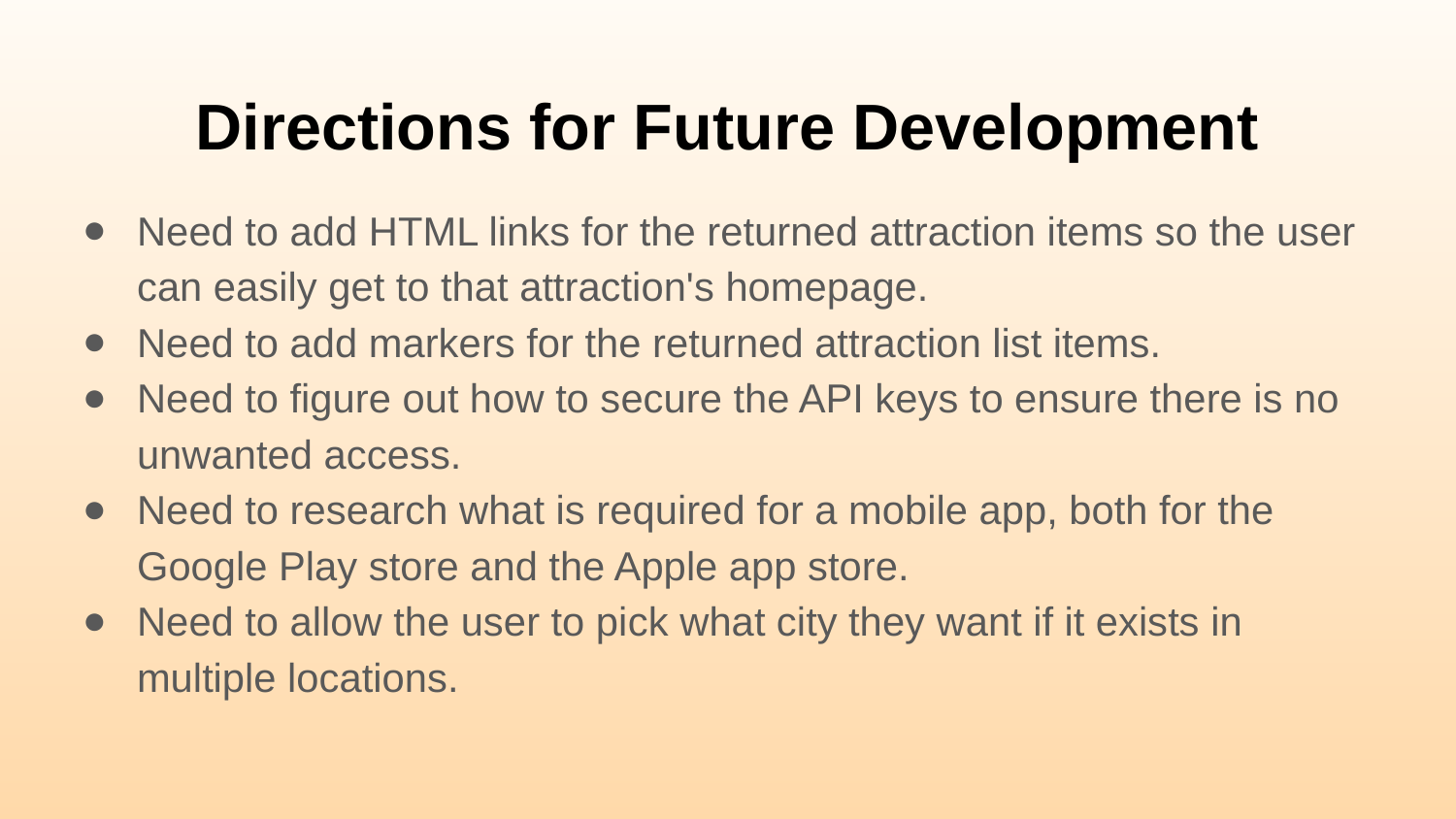

# Directions for Future Development
Need to add HTML links for the returned attraction items so the user can easily get to that attraction's homepage.
Need to add markers for the returned attraction list items.
Need to figure out how to secure the API keys to ensure there is no unwanted access.
Need to research what is required for a mobile app, both for the Google Play store and the Apple app store.
Need to allow the user to pick what city they want if it exists in multiple locations.